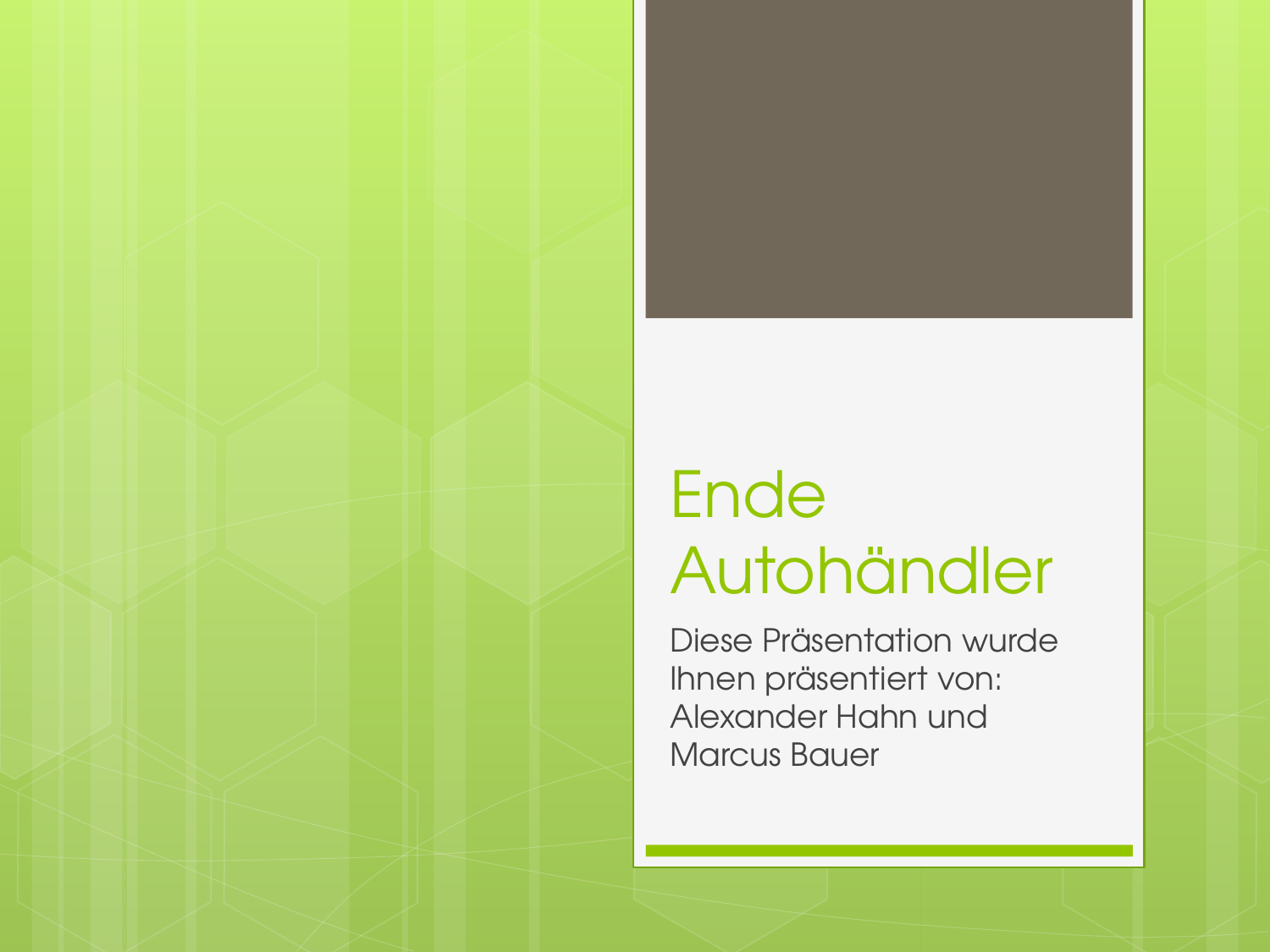

# Ende Autohändler
Diese Präsentation wurde Ihnen präsentiert von: Alexander Hahn und Marcus Bauer